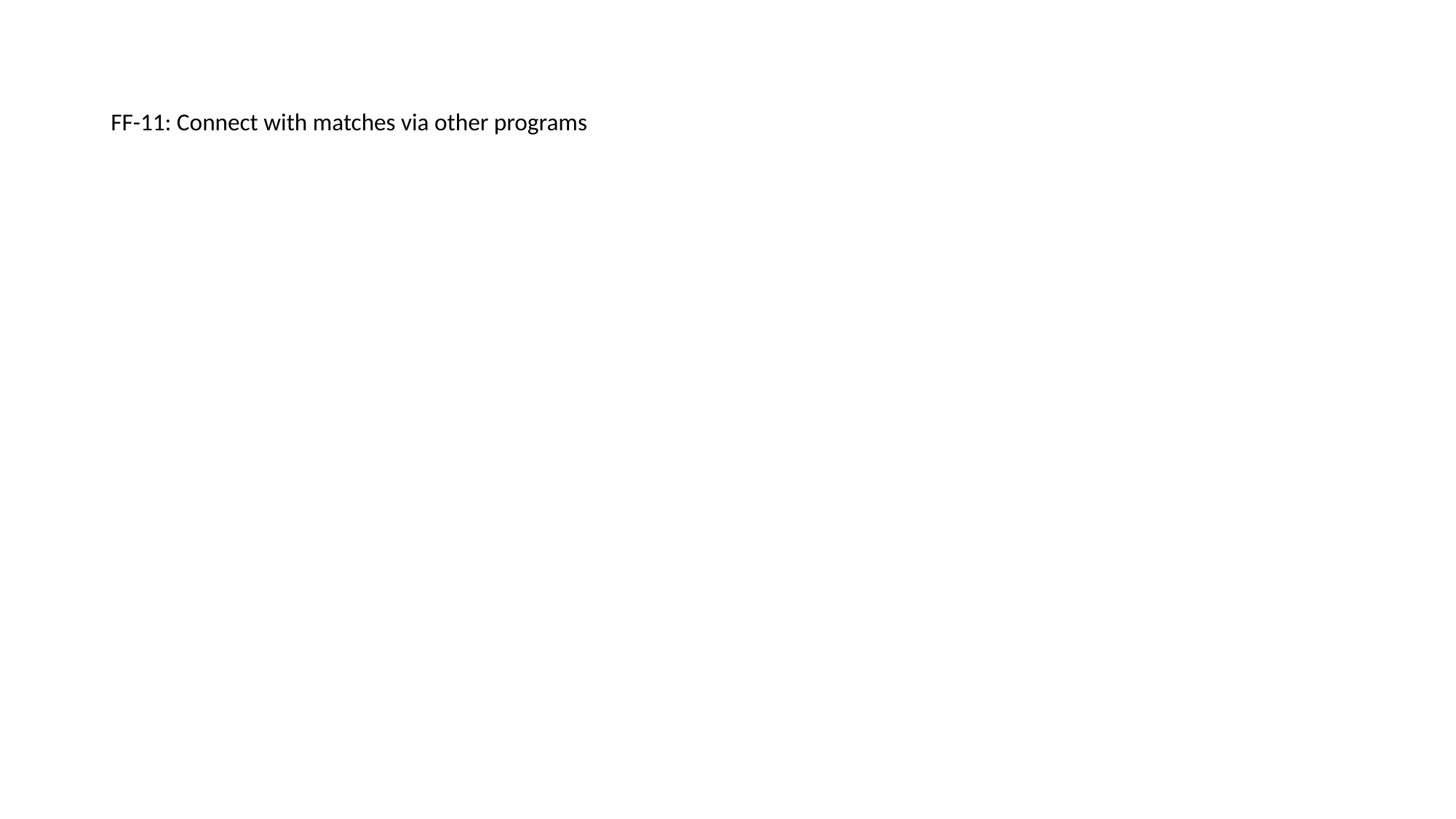

# FF-11: Connect with matches via other programs